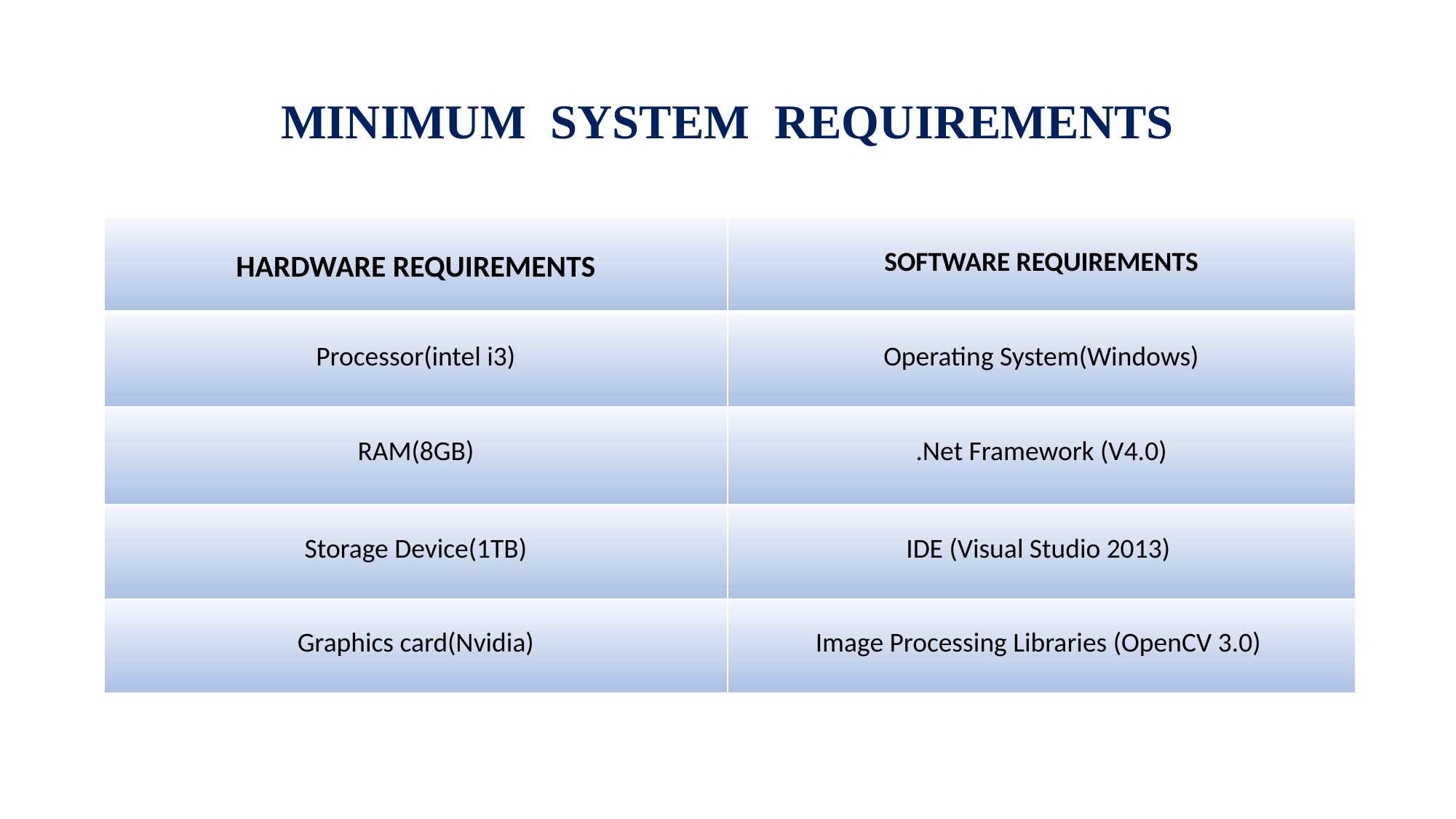

# MINIMUM  SYSTEM  REQUIREMENTS
| HARDWARE REQUIREMENTS | SOFTWARE REQUIREMENTS |
| --- | --- |
| Processor(intel i3) | Operating System(Windows) |
| RAM(8GB) | .Net Framework (V4.0) |
| Storage Device(1TB) | IDE (Visual Studio 2013) |
| Graphics card(Nvidia) | Image Processing Libraries (OpenCV 3.0) |